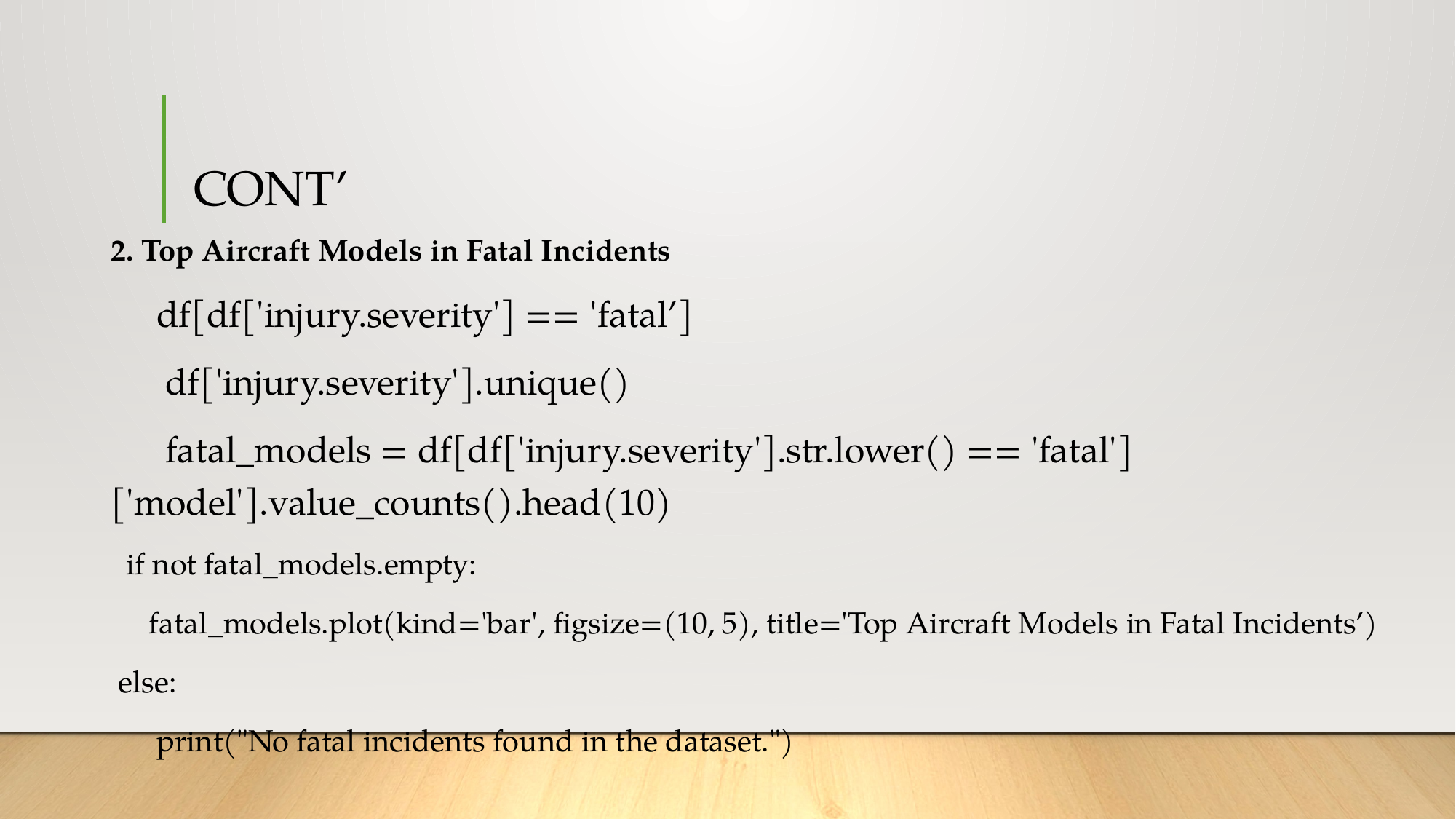

# CONT’
2. Top Aircraft Models in Fatal Incidents
      df[df['injury.severity'] == 'fatal’]
      df['injury.severity'].unique()
      fatal_models = df[df['injury.severity'].str.lower() == 'fatal']['model'].value_counts().head(10)
  if not fatal_models.empty:
     fatal_models.plot(kind='bar', figsize=(10, 5), title='Top Aircraft Models in Fatal Incidents’)
 else:
      print("No fatal incidents found in the dataset.")